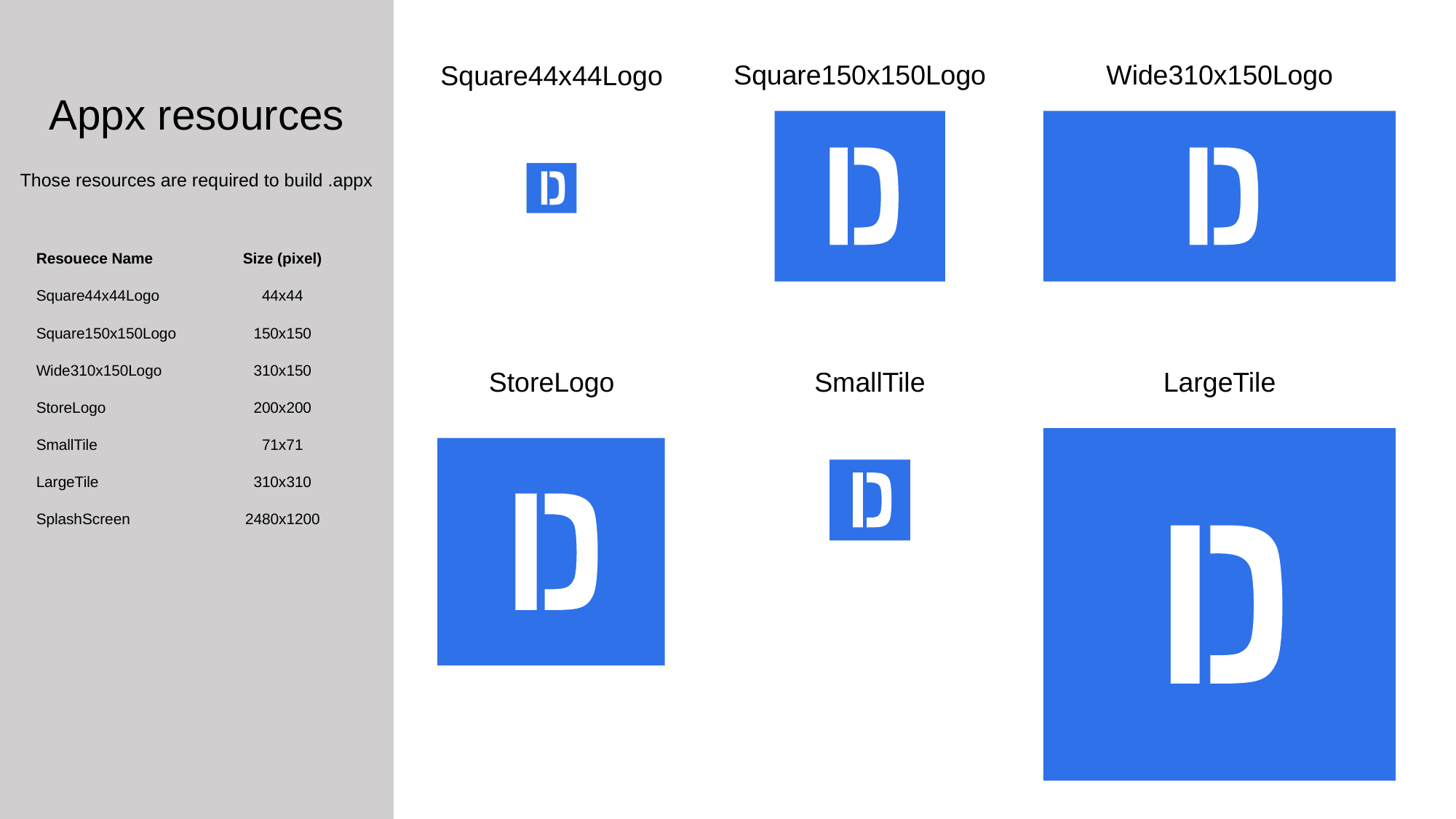

Square150x150Logo
Wide310x150Logo
Square44x44Logo
Appx resources

Those resources are required to build .appx

| Resouece Name | Size (pixel) |
| --- | --- |
| Square44x44Logo | 44x44 |
| Square150x150Logo | 150x150 |
| Wide310x150Logo | 310x150 |
| StoreLogo | 200x200 |
| SmallTile | 71x71 |
| LargeTile | 310x310 |
| SplashScreen | 2480x1200 |
StoreLogo
SmallTile
LargeTile